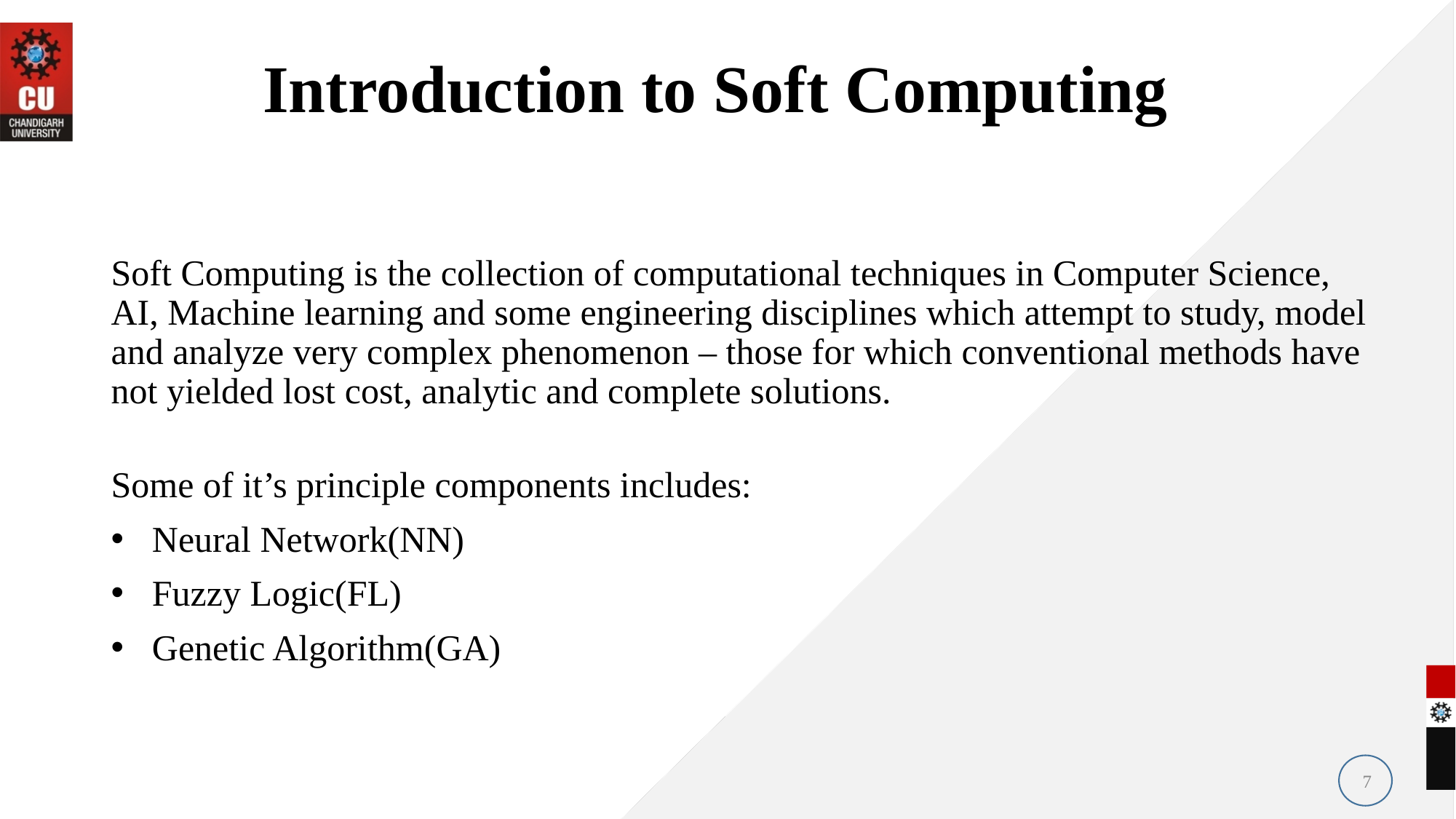

# Introduction to Soft Computing
Soft Computing is the collection of computational techniques in Computer Science, AI, Machine learning and some engineering disciplines which attempt to study, model and analyze very complex phenomenon – those for which conventional methods have not yielded lost cost, analytic and complete solutions.

Some of it’s principle components includes:
Neural Network(NN)
Fuzzy Logic(FL)
Genetic Algorithm(GA)

7